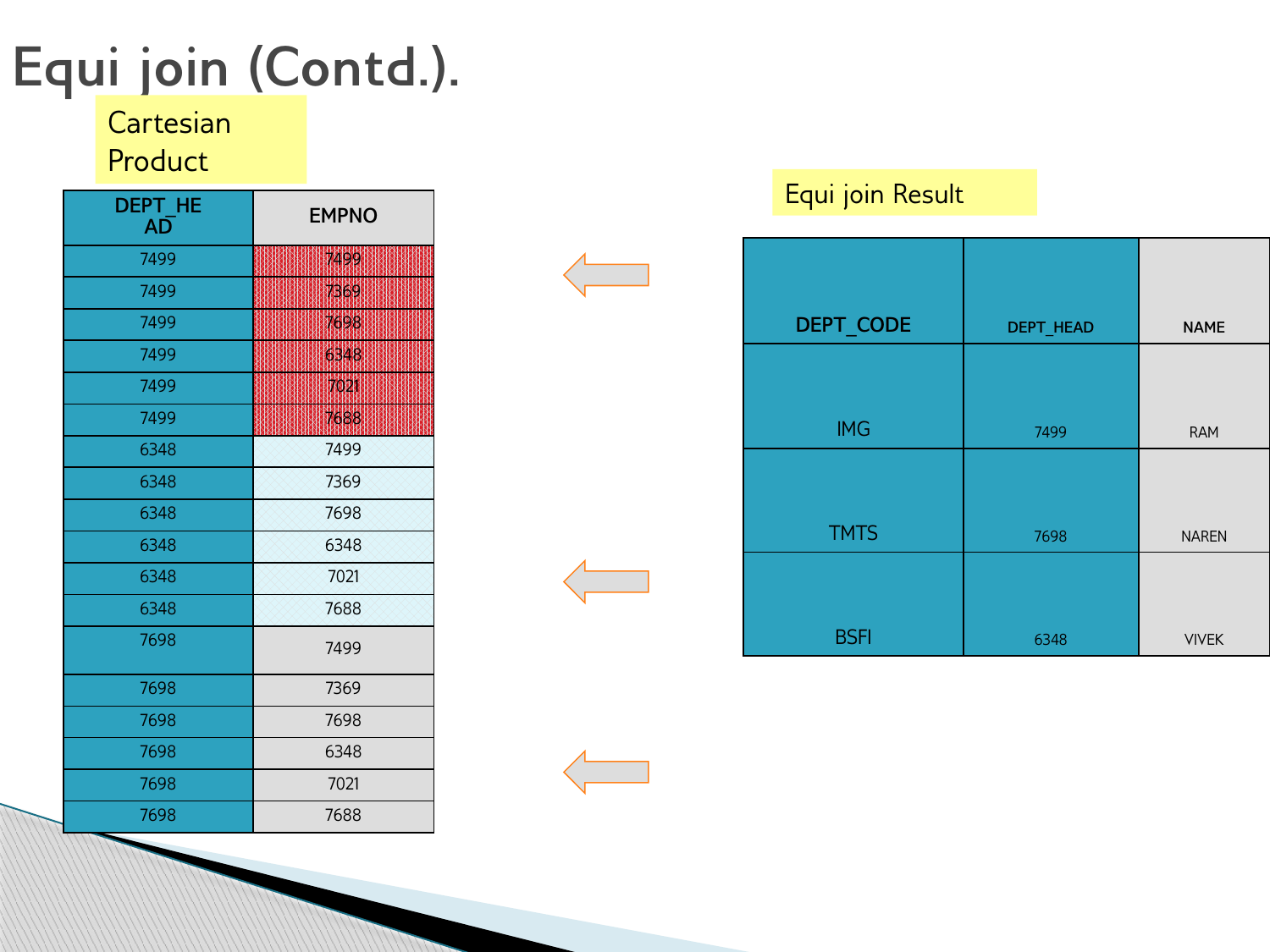

# Equi join (Contd.).
Cartesian Product
Equi join Result
| DEPT\_HEAD | EMPNO |
| --- | --- |
| 7499 | 7499 |
| 7499 | 7369 |
| 7499 | 7698 |
| 7499 | 6348 |
| 7499 | 7021 |
| 7499 | 7688 |
| 6348 | 7499 |
| 6348 | 7369 |
| 6348 | 7698 |
| 6348 | 6348 |
| 6348 | 7021 |
| 6348 | 7688 |
| 7698 | 7499 |
| 7698 | 7369 |
| 7698 | 7698 |
| 7698 | 6348 |
| 7698 | 7021 |
| 7698 | 7688 |
| DEPT\_CODE | DEPT\_HEAD | NAME |
| --- | --- | --- |
| IMG | 7499 | RAM |
| TMTS | 7698 | NAREN |
| BSFI | 6348 | VIVEK |